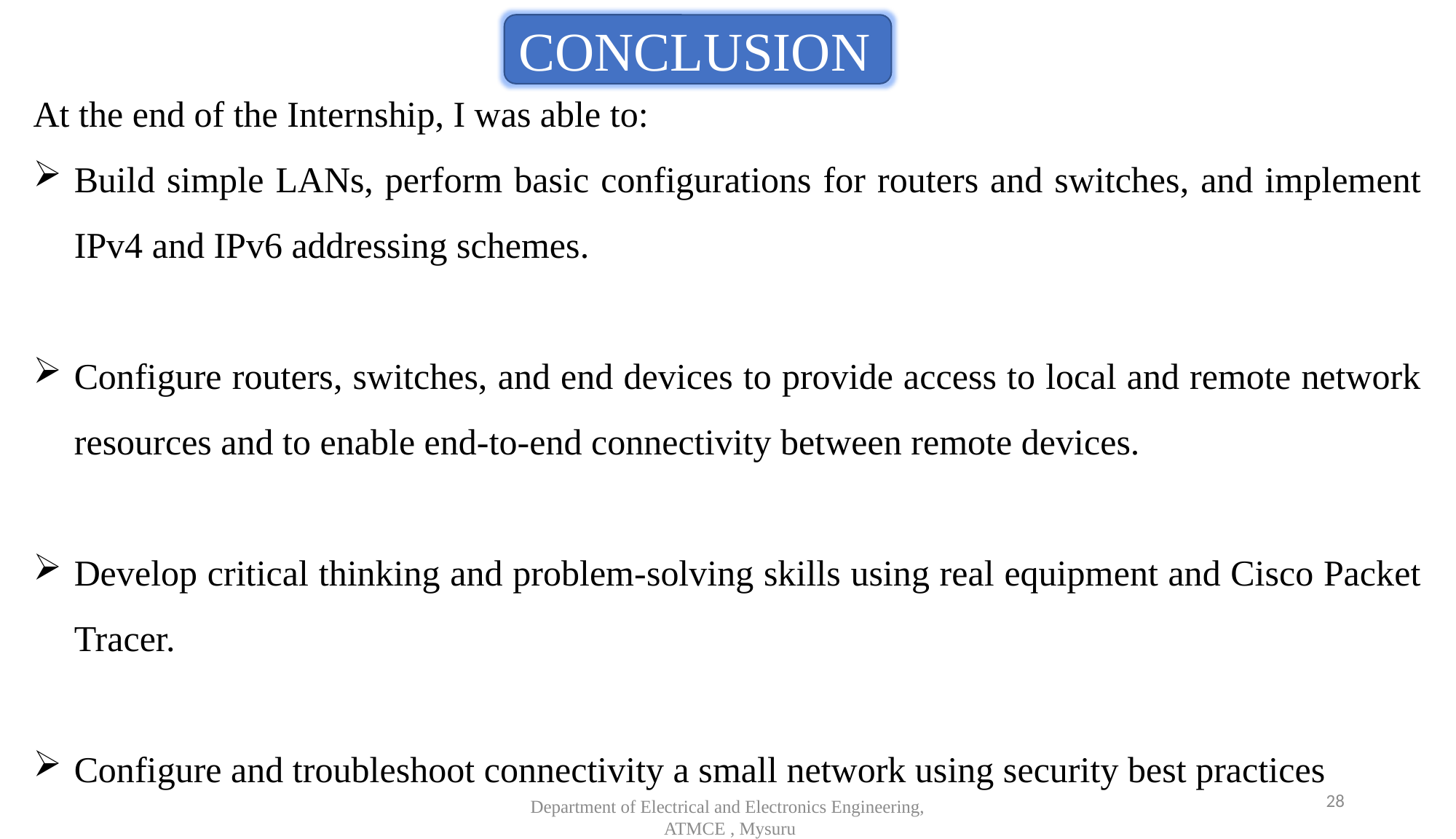

CONCLUSION
At the end of the Internship, I was able to:
Build simple LANs, perform basic configurations for routers and switches, and implement IPv4 and IPv6 addressing schemes.

Configure routers, switches, and end devices to provide access to local and remote network resources and to enable end-to-end connectivity between remote devices.

Develop critical thinking and problem-solving skills using real equipment and Cisco Packet Tracer.

Configure and troubleshoot connectivity a small network using security best practices
28
Department of Electrical and Electronics Engineering,
 ATMCE , Mysuru